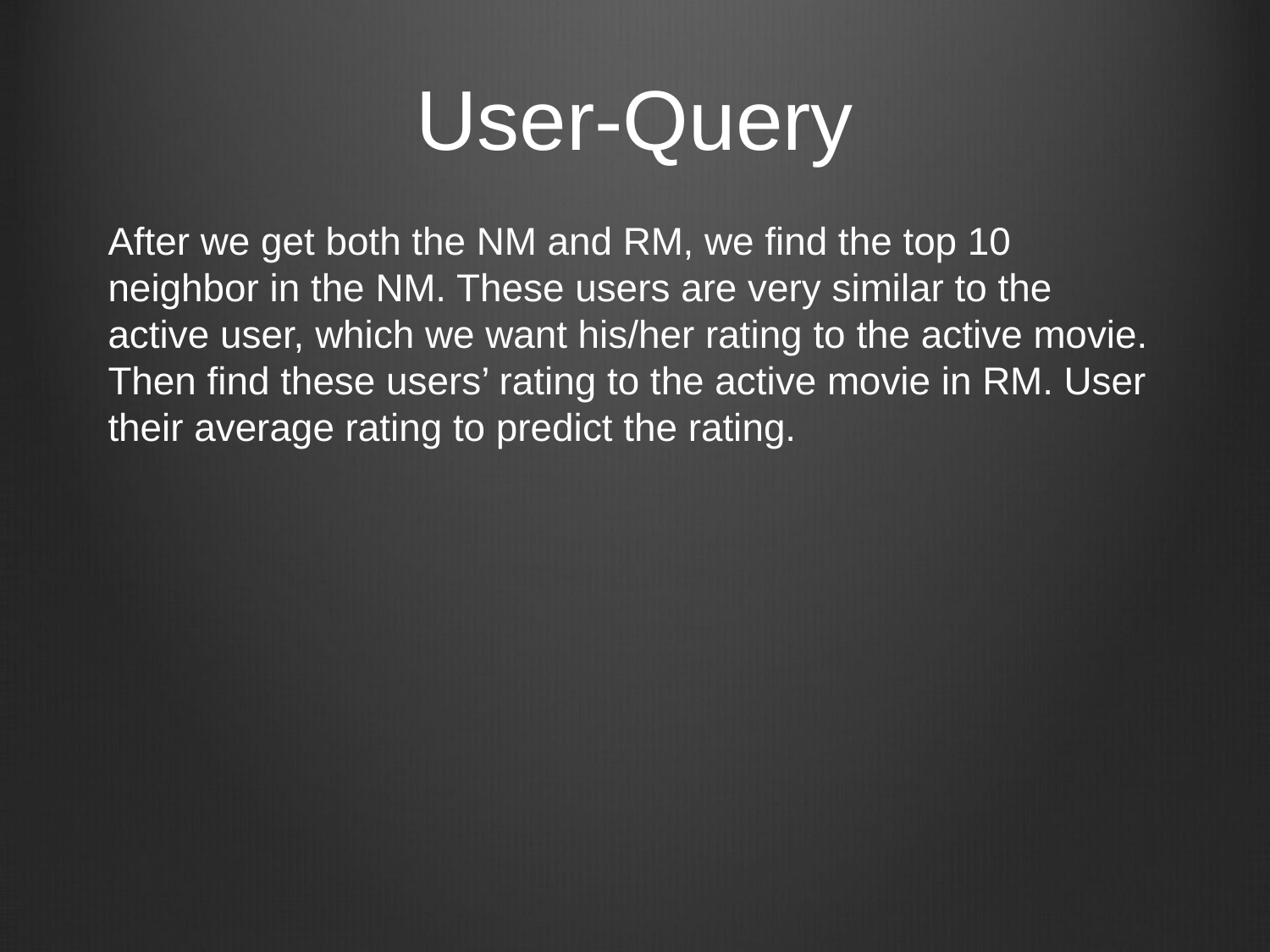

# User-Query
After we get both the NM and RM, we find the top 10 neighbor in the NM. These users are very similar to the active user, which we want his/her rating to the active movie. Then find these users’ rating to the active movie in RM. User their average rating to predict the rating.